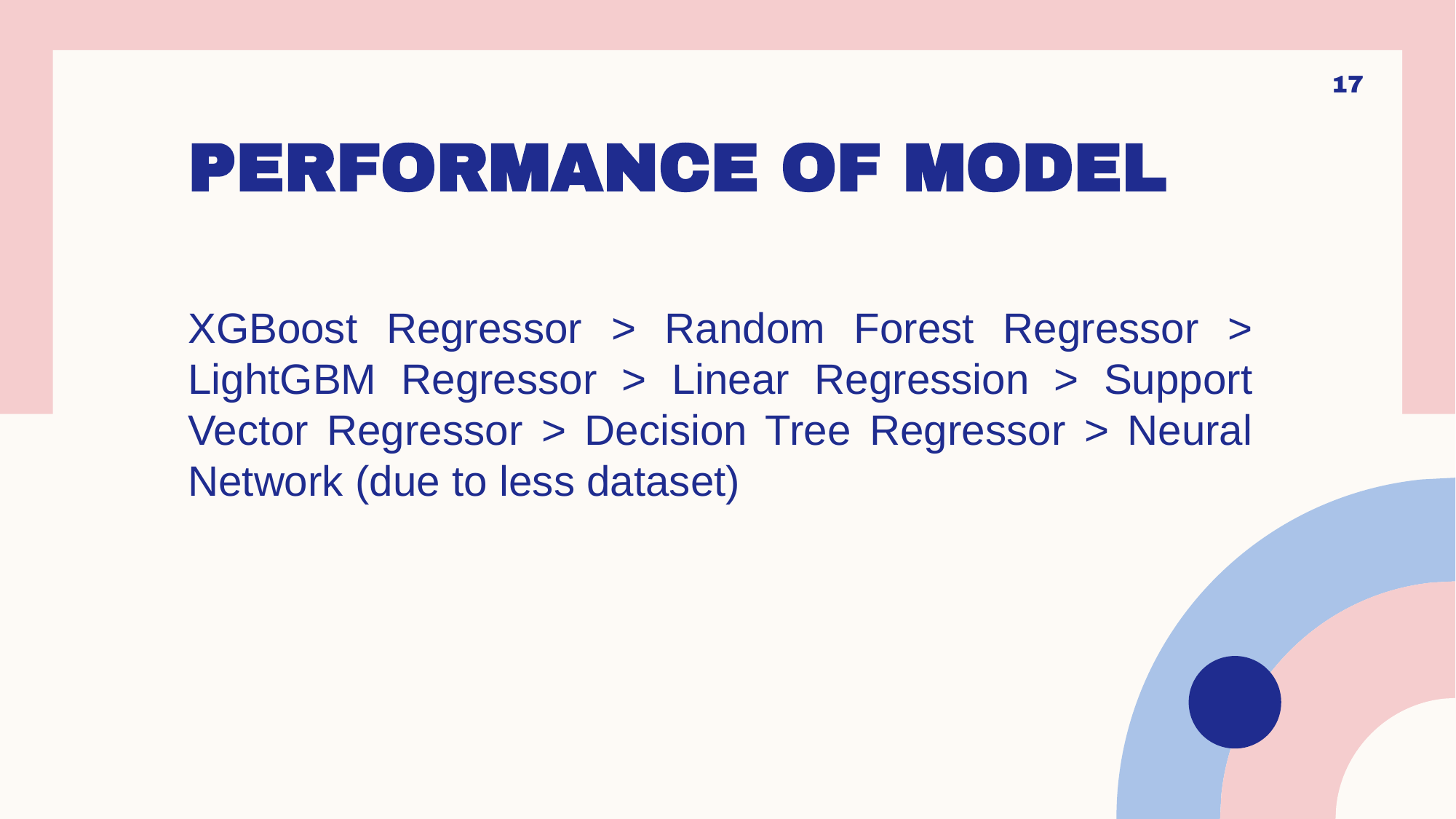

17
# Performance of MODEL
XGBoost Regressor > Random Forest Regressor > LightGBM Regressor > Linear Regression > Support Vector Regressor > Decision Tree Regressor > Neural Network (due to less dataset)